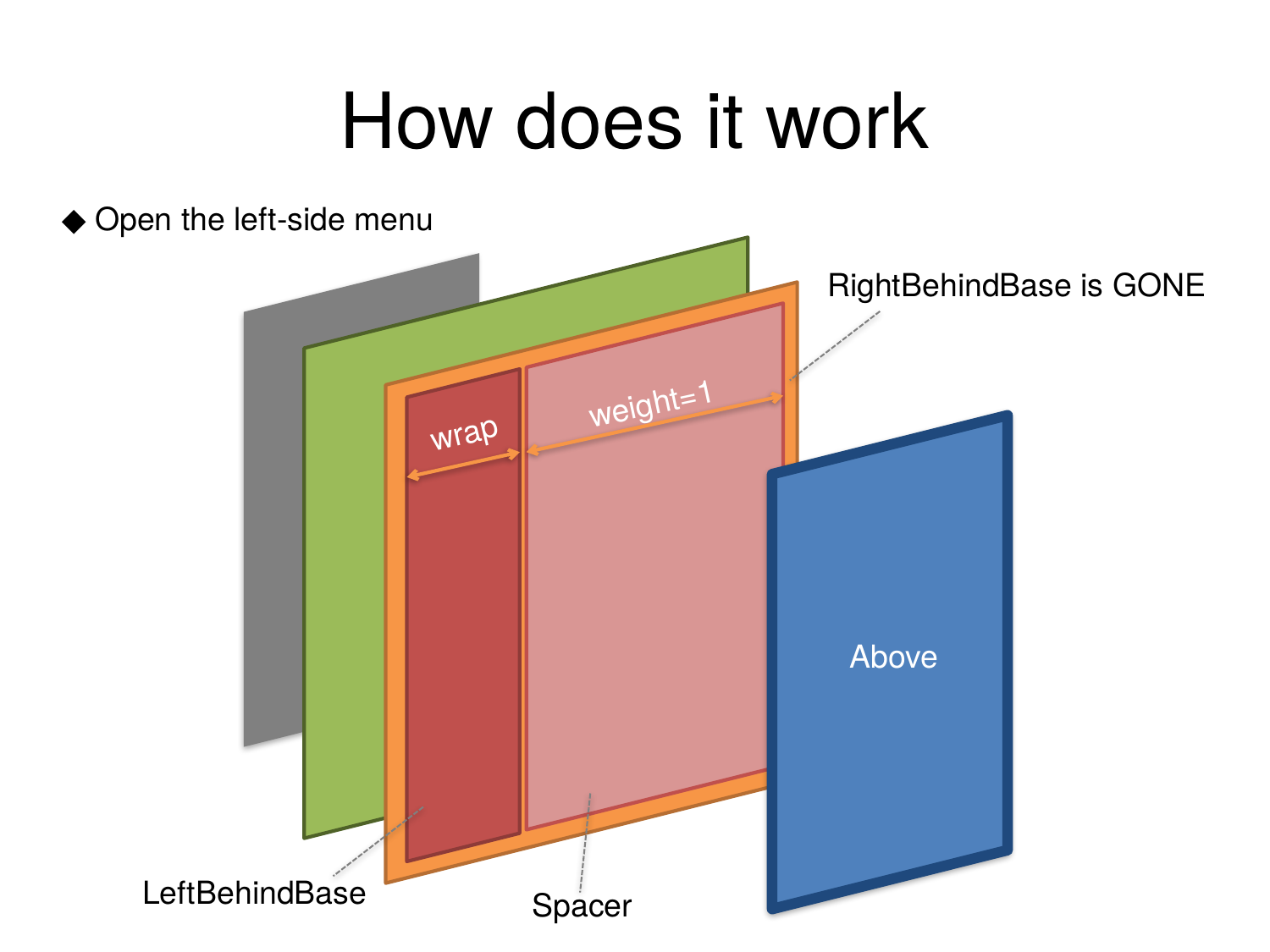

# How does it work
◆ Open the left-side menu
RightBehindBase is GONE

weight=1

wrap

Above

LeftBehindBase
Spacer